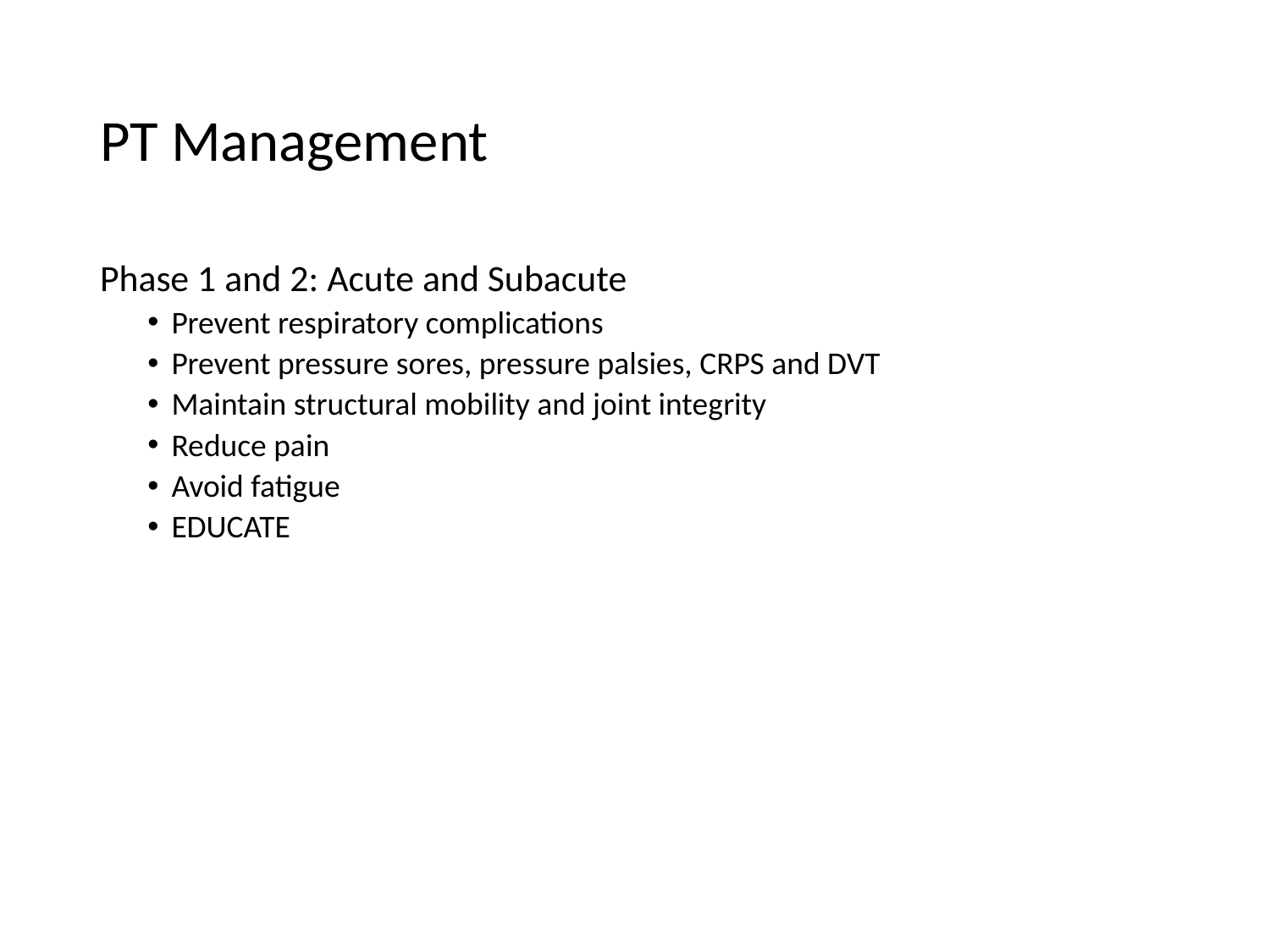

# PT Management
Phase 1 and 2: Acute and Subacute
Prevent respiratory complications
Prevent pressure sores, pressure palsies, CRPS and DVT
Maintain structural mobility and joint integrity
Reduce pain
Avoid fatigue
EDUCATE